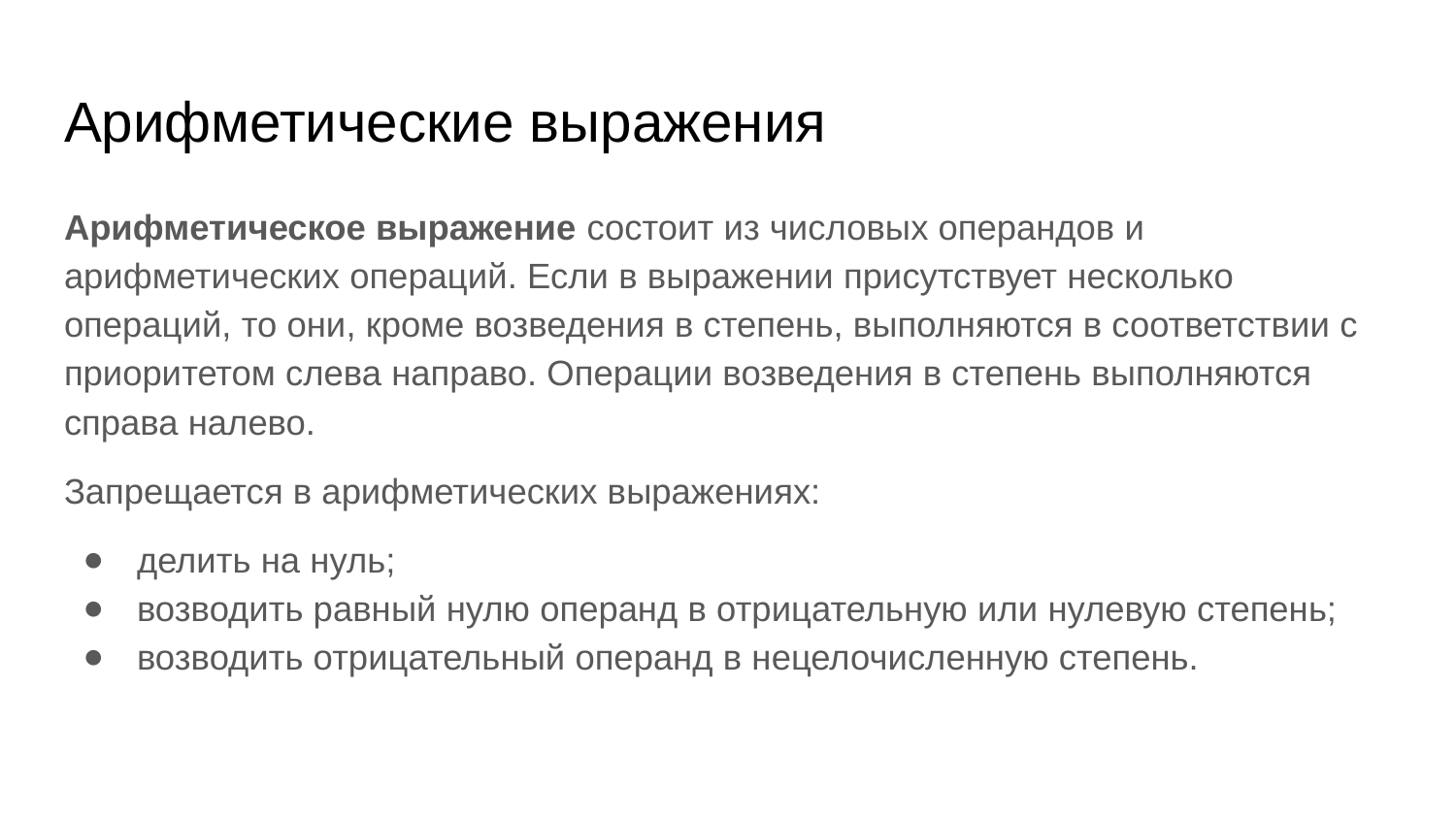

# Арифметические выражения
Арифметическое выражение состоит из числовых операндов и арифметических операций. Если в выражении присутствует несколько операций, то они, кроме возведения в степень, выполняются в соответствии с приоритетом слева направо. Операции возведения в степень выполняются справа налево.
Запрещается в арифметических выражениях:
делить на нуль;
возводить равный нулю операнд в отрицательную или нулевую степень;
возводить отрицательный операнд в нецелочисленную степень.